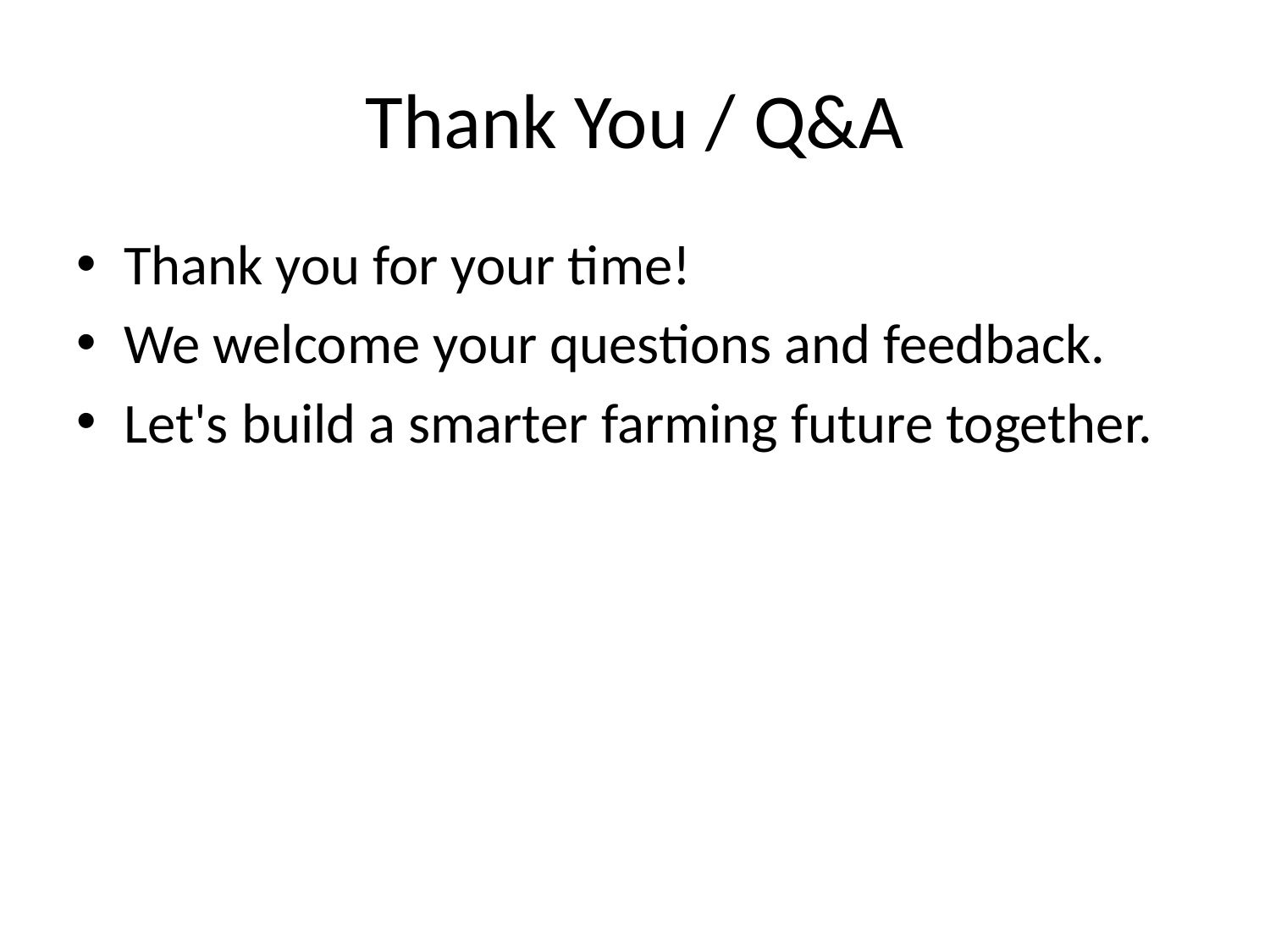

# Thank You / Q&A
Thank you for your time!
We welcome your questions and feedback.
Let's build a smarter farming future together.